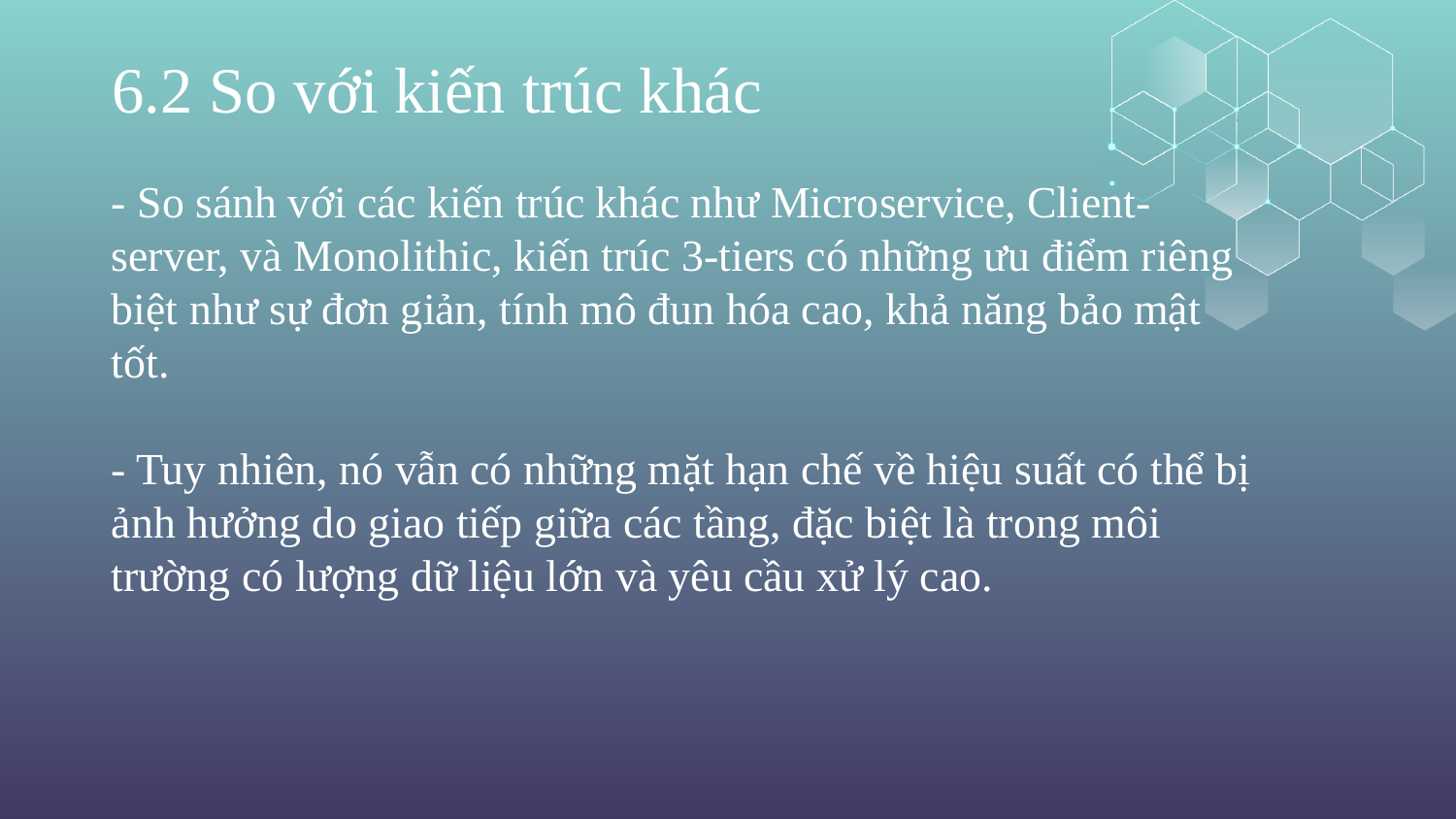

6.2 So với kiến trúc khác
- So sánh với các kiến trúc khác như Microservice, Client-server, và Monolithic, kiến trúc 3-tiers có những ưu điểm riêng biệt như sự đơn giản, tính mô đun hóa cao, khả năng bảo mật tốt.

- Tuy nhiên, nó vẫn có những mặt hạn chế về hiệu suất có thể bị ảnh hưởng do giao tiếp giữa các tầng, đặc biệt là trong môi trường có lượng dữ liệu lớn và yêu cầu xử lý cao.